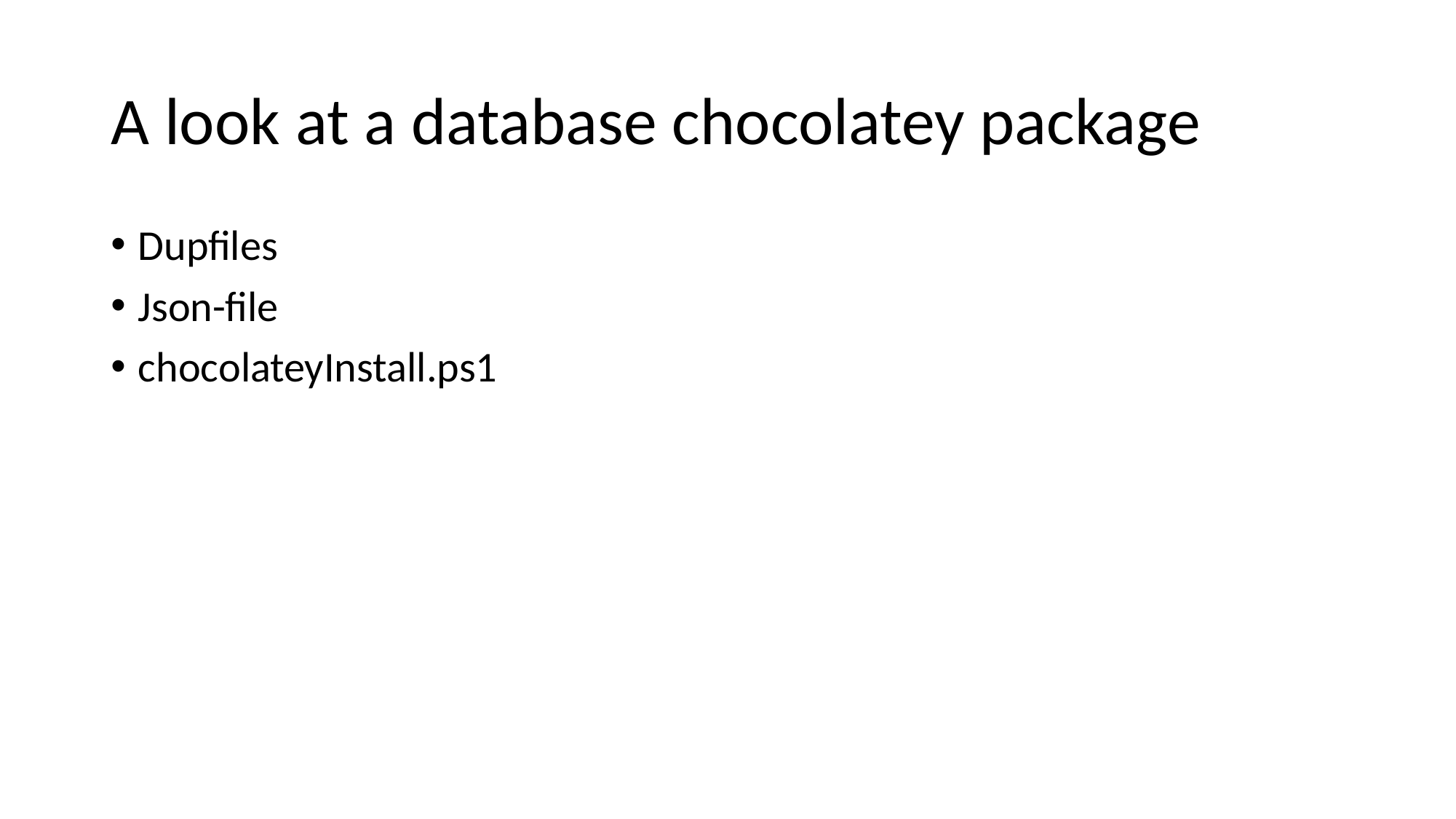

# A look at a database chocolatey package
Dupfiles
Json-file
chocolateyInstall.ps1